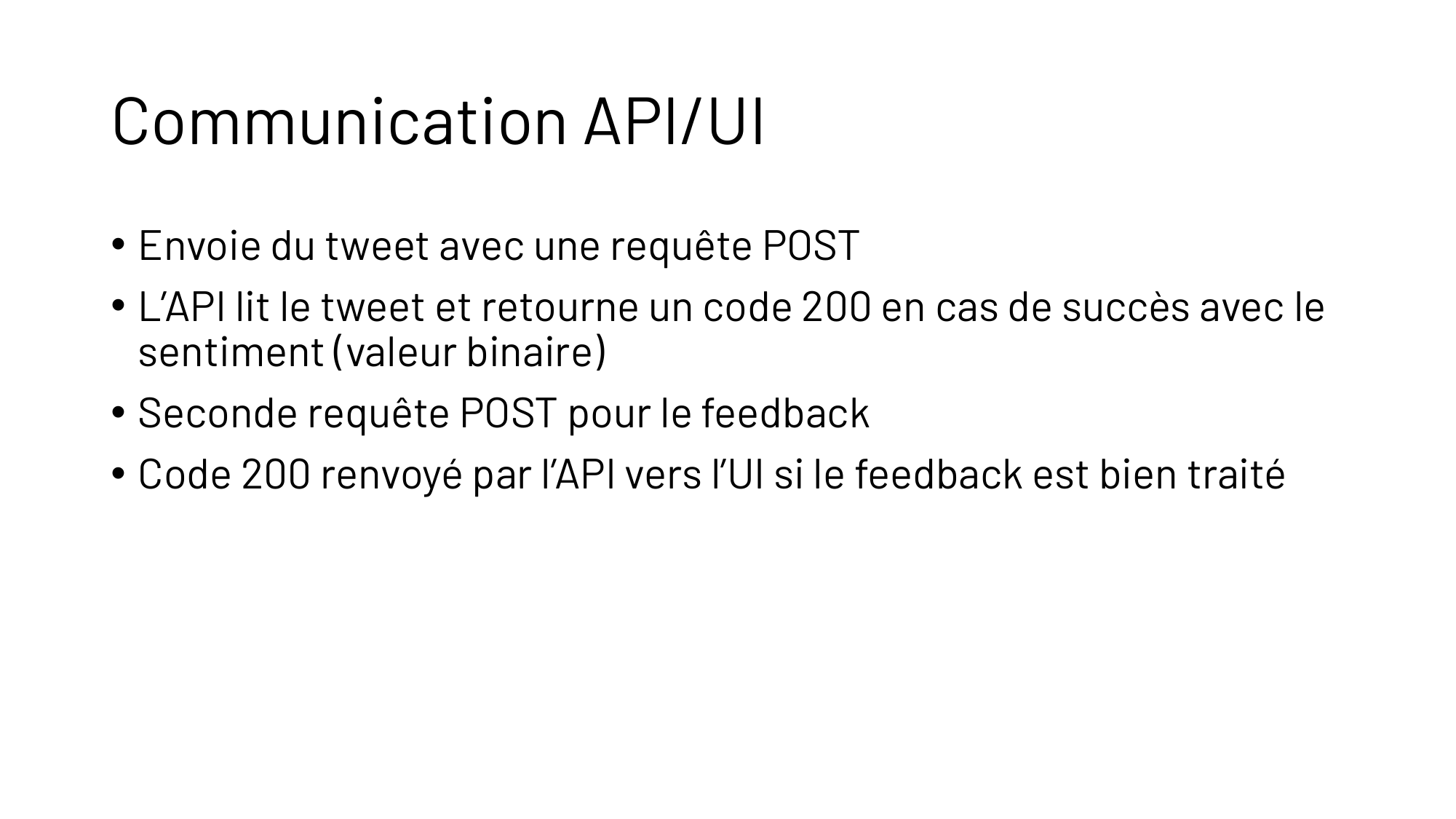

# Communication API/UI
Envoie du tweet avec une requête POST
L’API lit le tweet et retourne un code 200 en cas de succès avec le sentiment (valeur binaire)
Seconde requête POST pour le feedback
Code 200 renvoyé par l’API vers l’UI si le feedback est bien traité